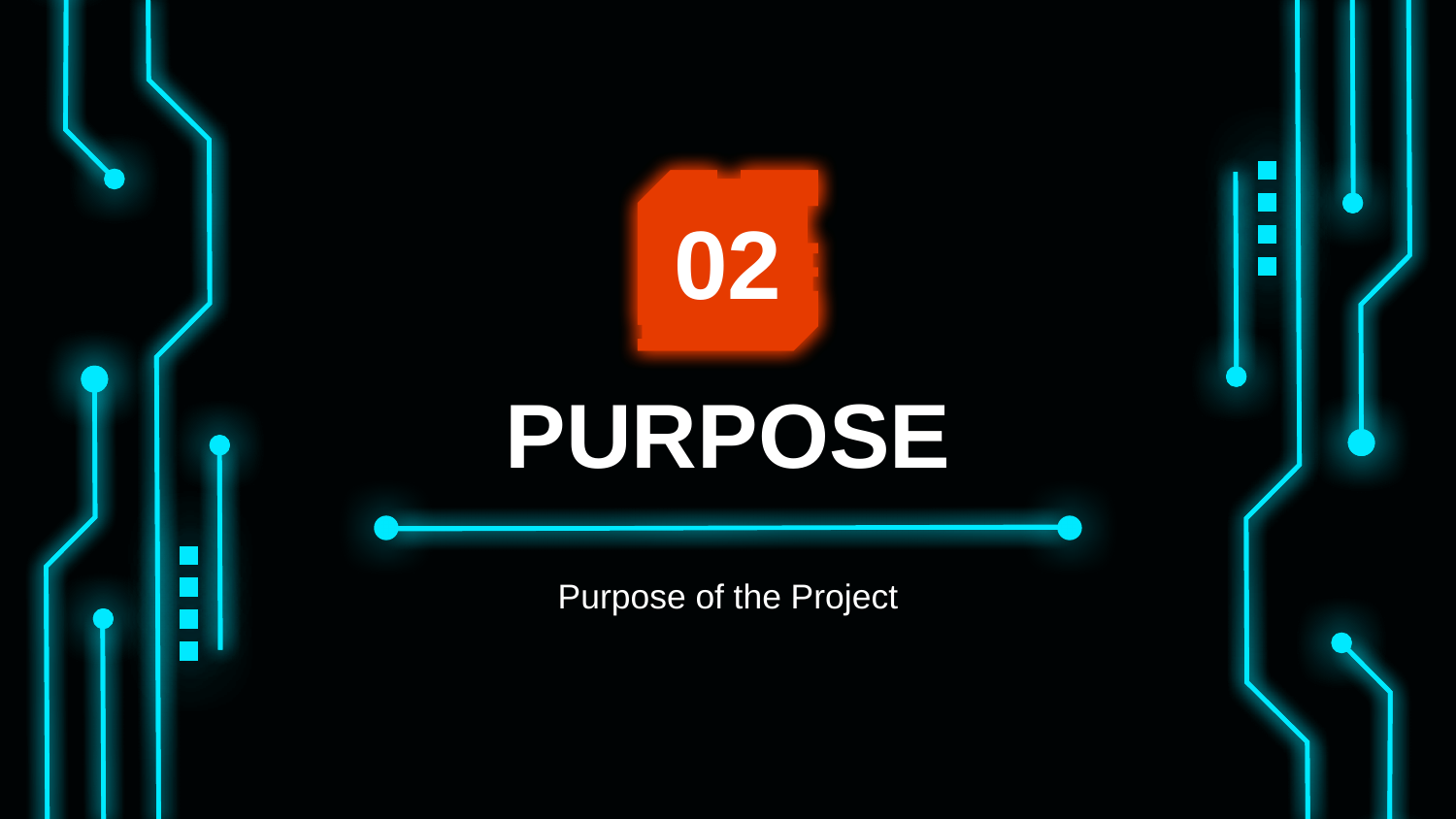

02
# PURPOSE

Purpose of the Project